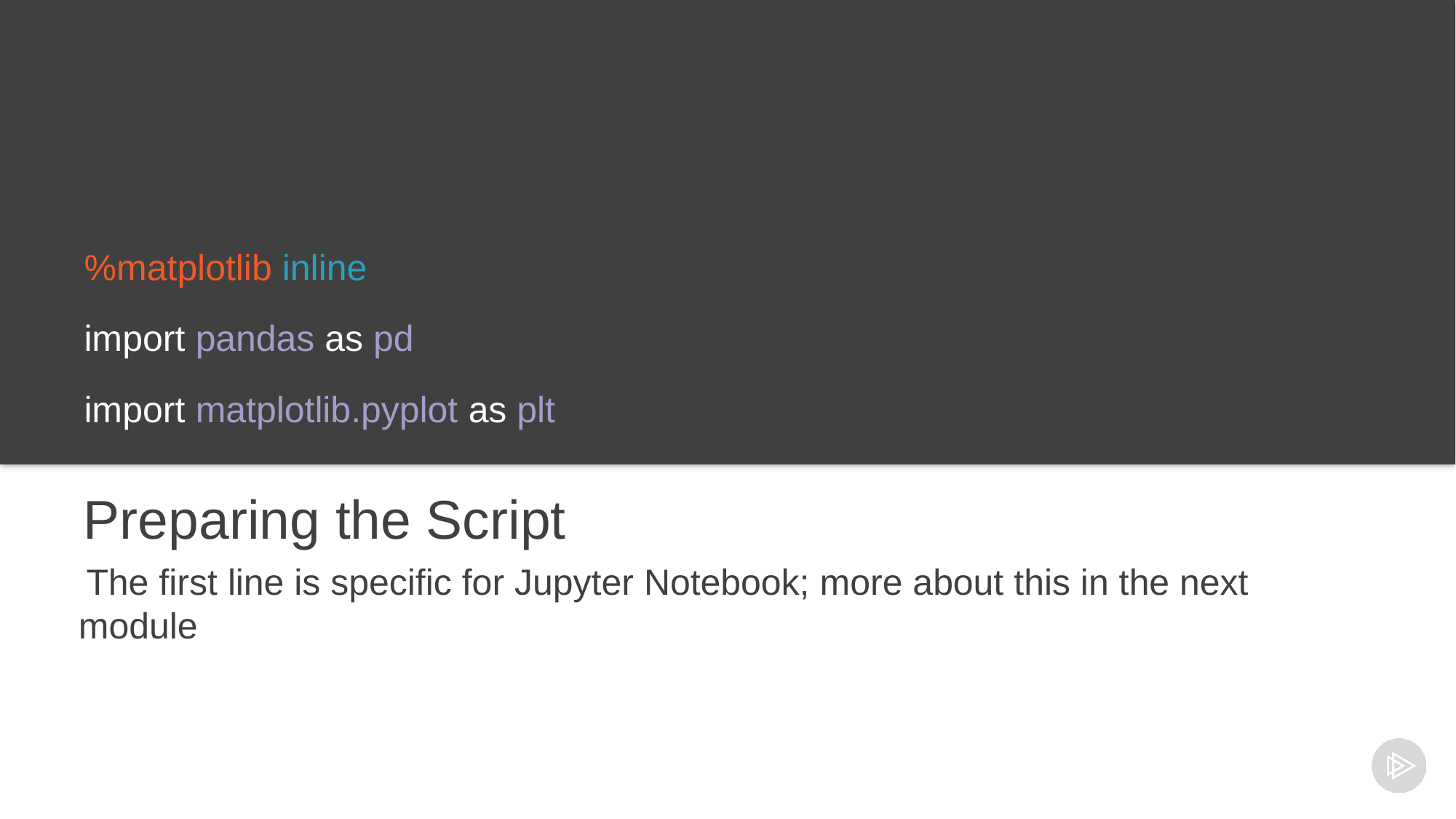

%matplotlib inline
import pandas as pd
import matplotlib.pyplot as plt
# Preparing the Script
The first line is specific for Jupyter Notebook; more about this in the next module